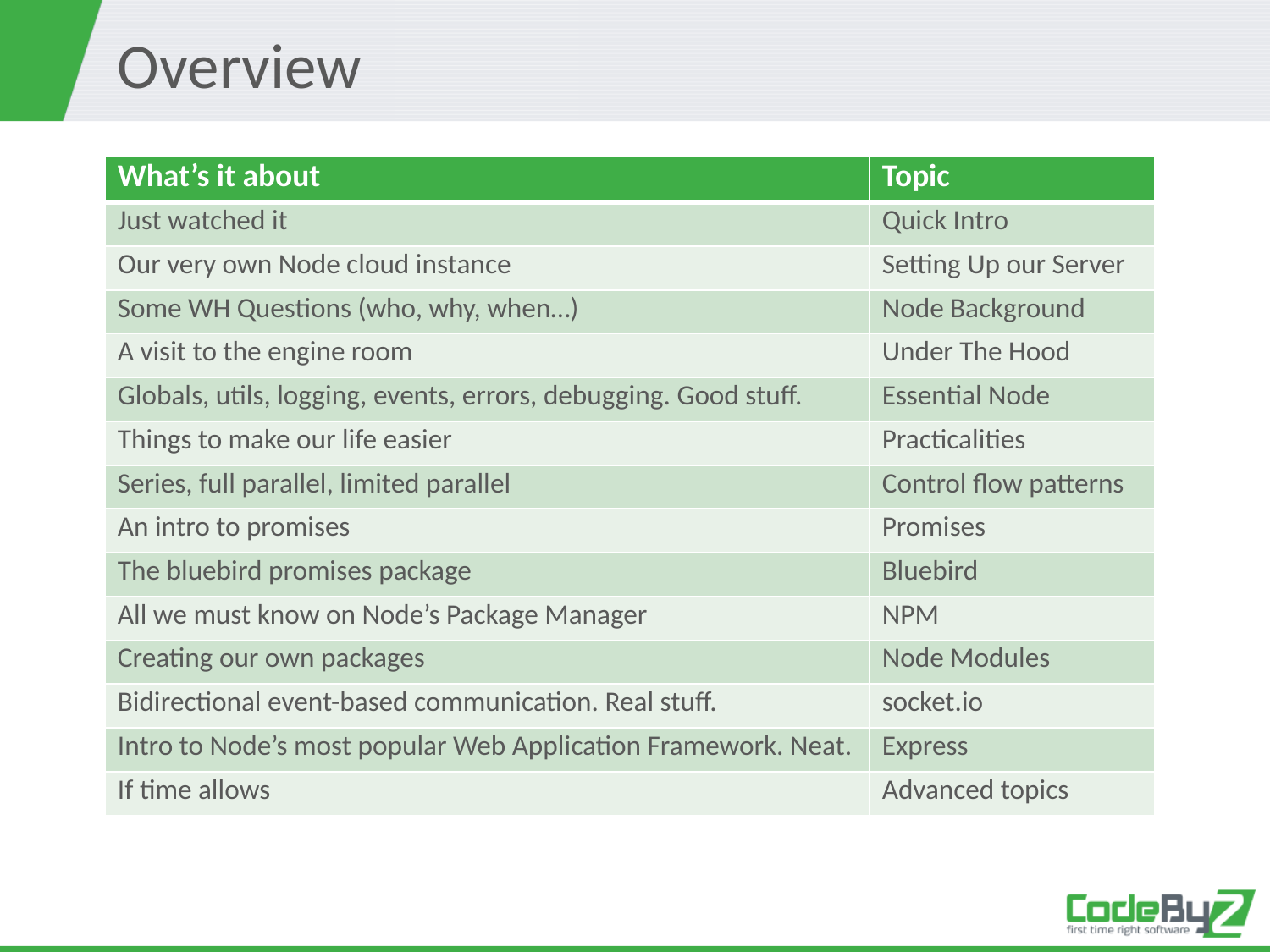

# Overview
| What’s it about | Topic |
| --- | --- |
| Just watched it | Quick Intro |
| Our very own Node cloud instance | Setting Up our Server |
| Some WH Questions (who, why, when…) | Node Background |
| A visit to the engine room | Under The Hood |
| Globals, utils, logging, events, errors, debugging. Good stuff. | Essential Node |
| Things to make our life easier | Practicalities |
| Series, full parallel, limited parallel | Control flow patterns |
| An intro to promises | Promises |
| The bluebird promises package | Bluebird |
| All we must know on Node’s Package Manager | NPM |
| Creating our own packages | Node Modules |
| Bidirectional event-based communication. Real stuff. | socket.io |
| Intro to Node’s most popular Web Application Framework. Neat. | Express |
| If time allows | Advanced topics |